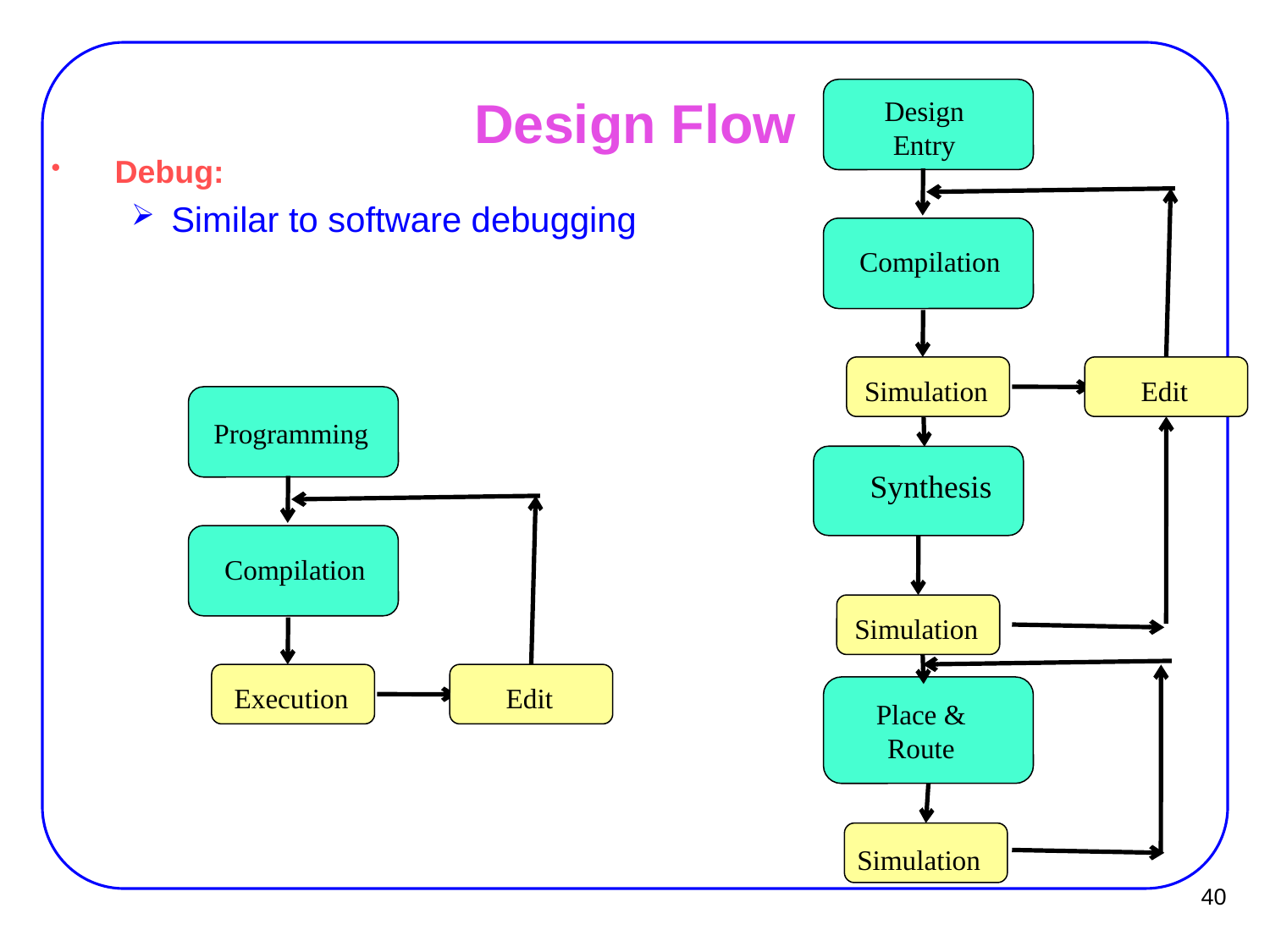

# Design Flow

Design Entry
Debug:
Similar to software debugging

Compilation

Simulation
Edit

Programming

Synthesis

Compilation

Simulation

Execution
Edit

Place & Route

Simulation
40